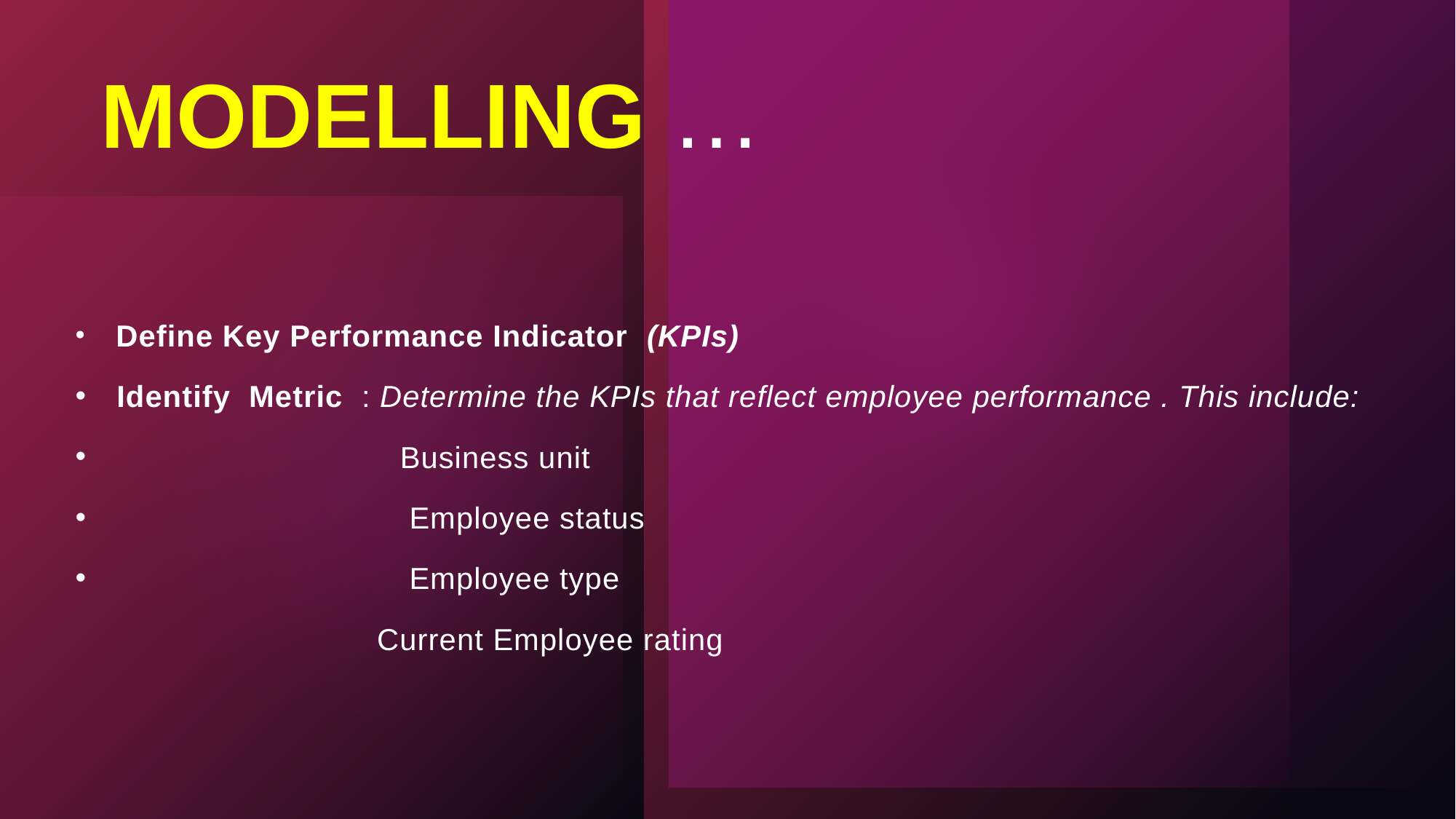

# MODELLING …
 Define Key Performance Indicator  (KPIs)
 Identify  Metric  : Determine the KPIs that reflect employee performance . This include:
                                Business unit
                                 Employee status
                                 Employee type
                                 Current Employee rating